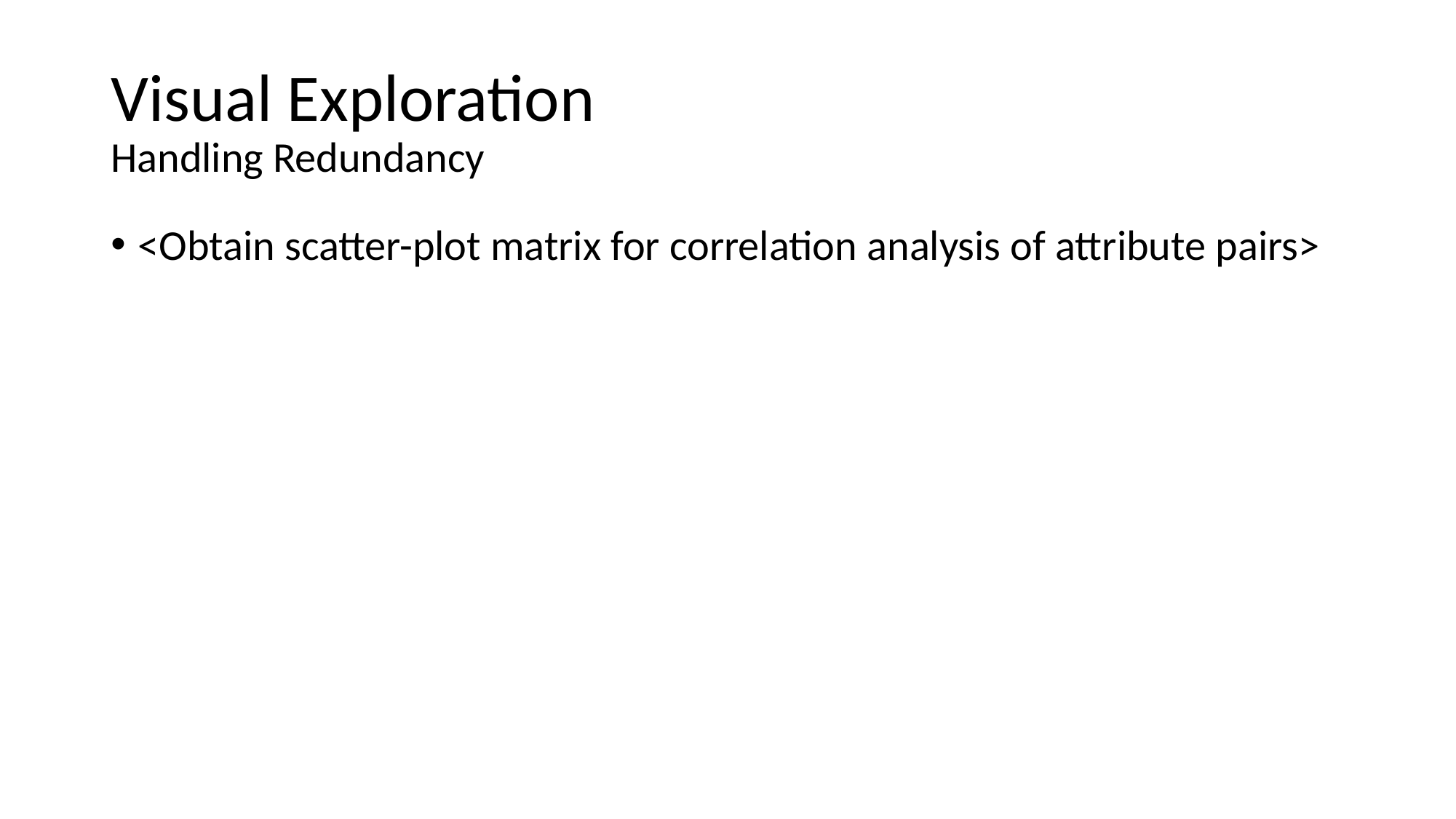

# Visual Exploration Handling Redundancy
<Obtain scatter-plot matrix for correlation analysis of attribute pairs>